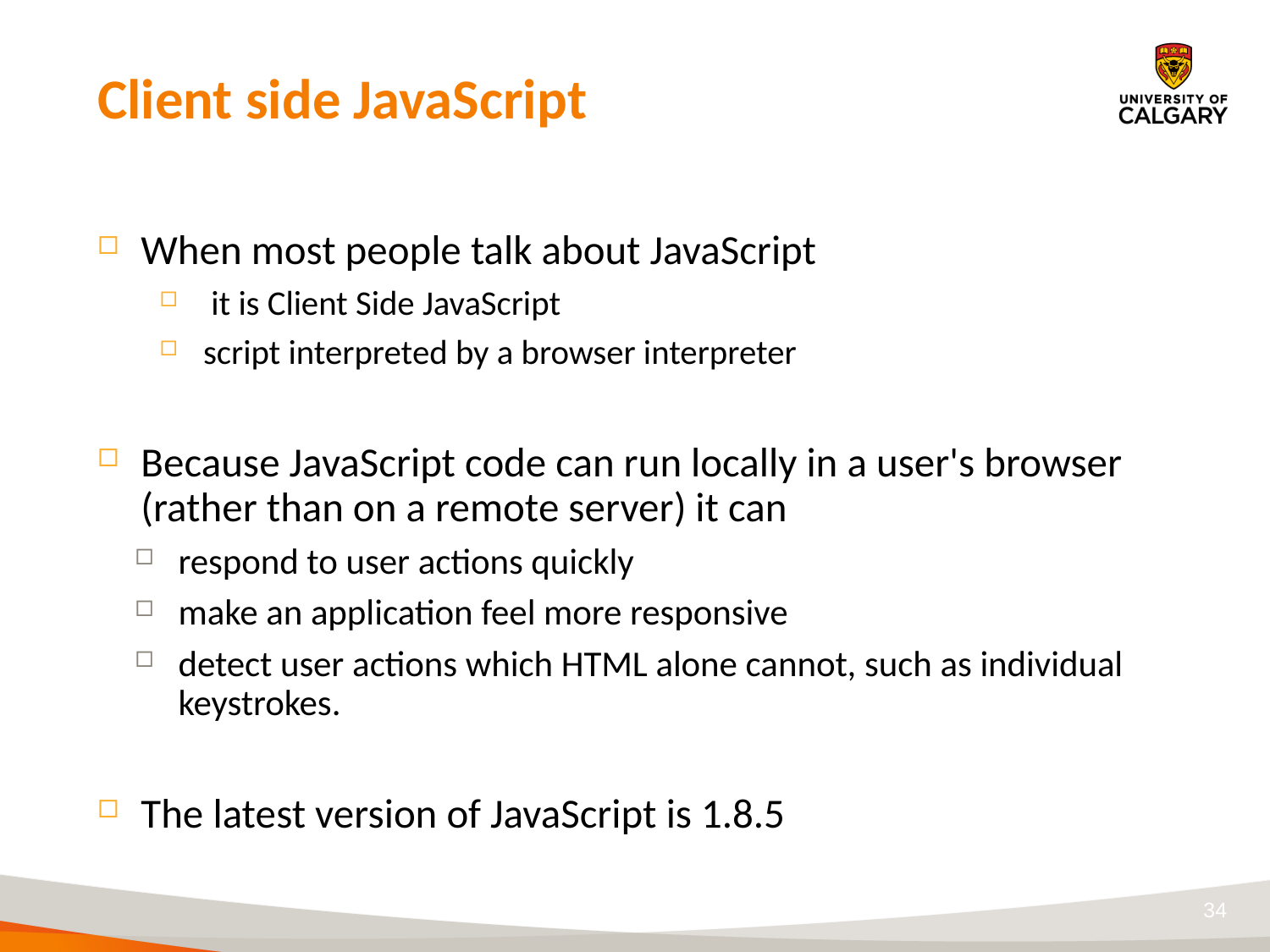

# Client side JavaScript
When most people talk about JavaScript
 it is Client Side JavaScript
script interpreted by a browser interpreter

Because JavaScript code can run locally in a user's browser (rather than on a remote server) it can
respond to user actions quickly
make an application feel more responsive
detect user actions which HTML alone cannot, such as individual keystrokes.

The latest version of JavaScript is 1.8.5

34